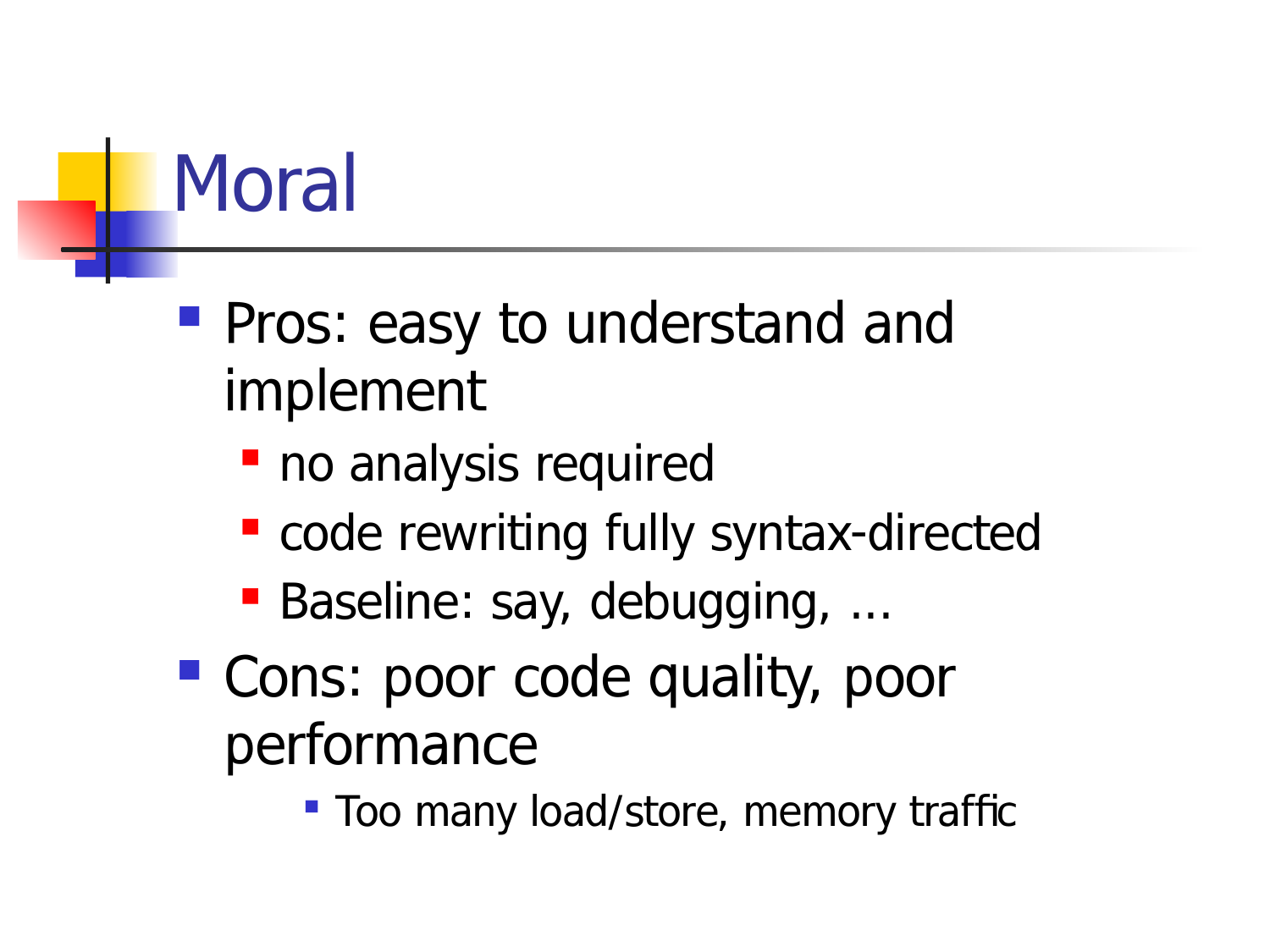

# Moral
Pros: easy to understand and implement
no analysis required
code rewriting fully syntax-directed
Baseline: say, debugging, ...
Cons: poor code quality, poor performance
Too many load/store, memory traffic